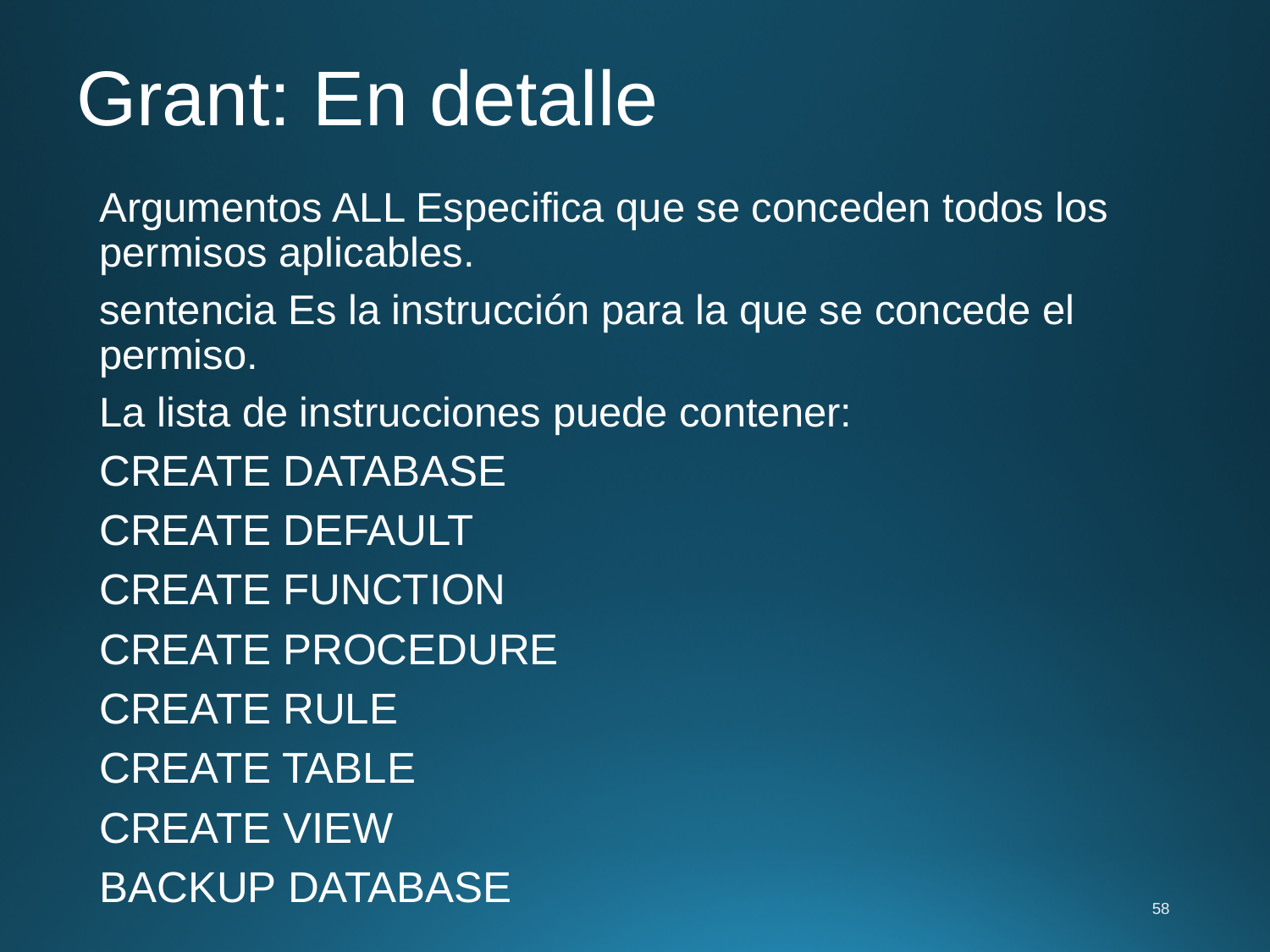

# Grant: En detalle
	Argumentos ALL Especifica que se conceden todos los permisos aplicables.
	sentencia Es la instrucción para la que se concede el permiso.
	La lista de instrucciones puede contener:
	CREATE DATABASE
	CREATE DEFAULT
	CREATE FUNCTION
	CREATE PROCEDURE
	CREATE RULE
	CREATE TABLE
	CREATE VIEW
	BACKUP DATABASE
58